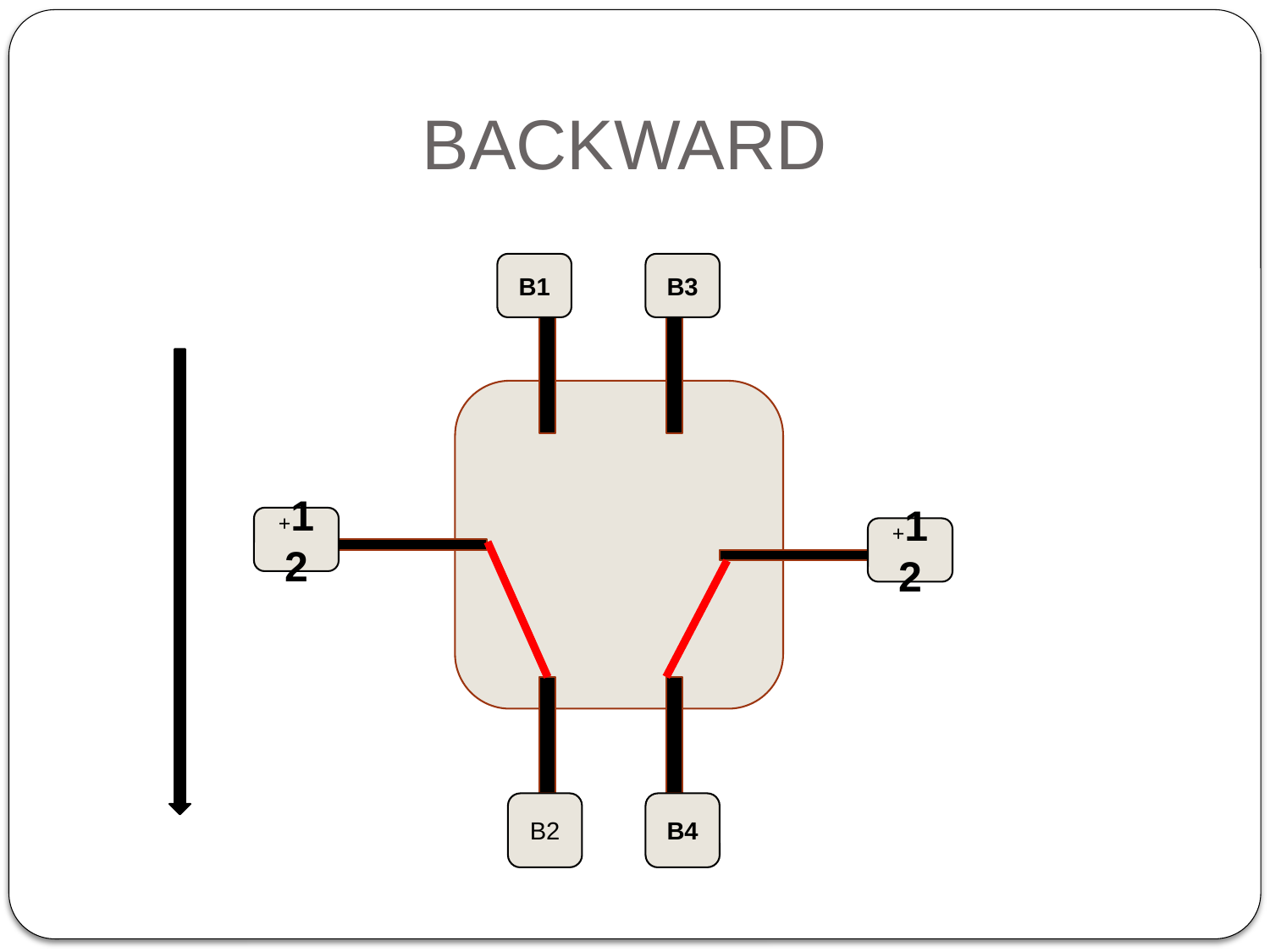

# BACKWARD
B1
B3

B2
B4

+12
+12